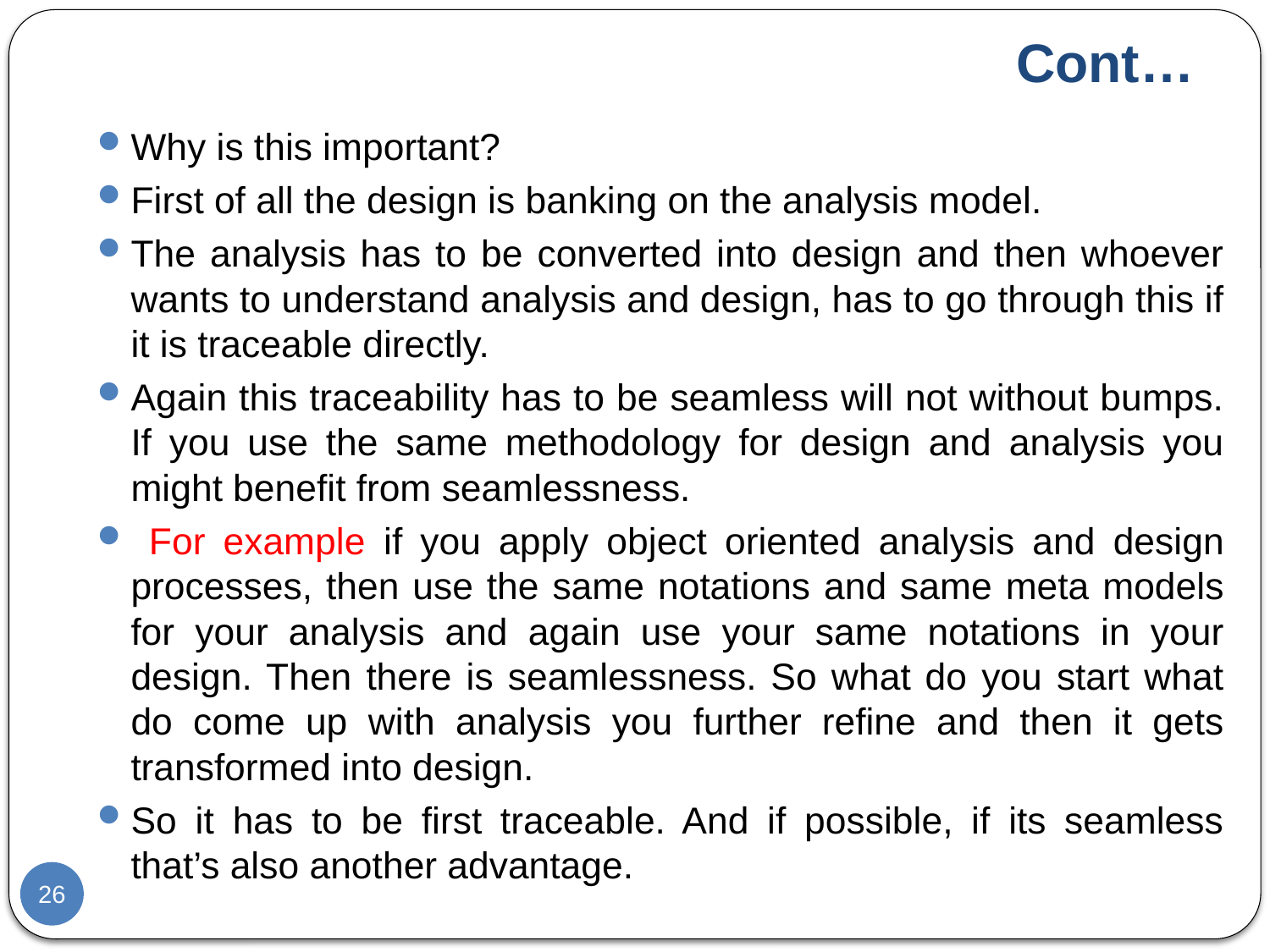

# Cont…
Why is this important?
First of all the design is banking on the analysis model.
The analysis has to be converted into design and then whoever wants to understand analysis and design, has to go through this if it is traceable directly.
Again this traceability has to be seamless will not without bumps. If you use the same methodology for design and analysis you might benefit from seamlessness.
 For example if you apply object oriented analysis and design processes, then use the same notations and same meta models for your analysis and again use your same notations in your design. Then there is seamlessness. So what do you start what do come up with analysis you further refine and then it gets transformed into design.
So it has to be first traceable. And if possible, if its seamless that’s also another advantage.
26